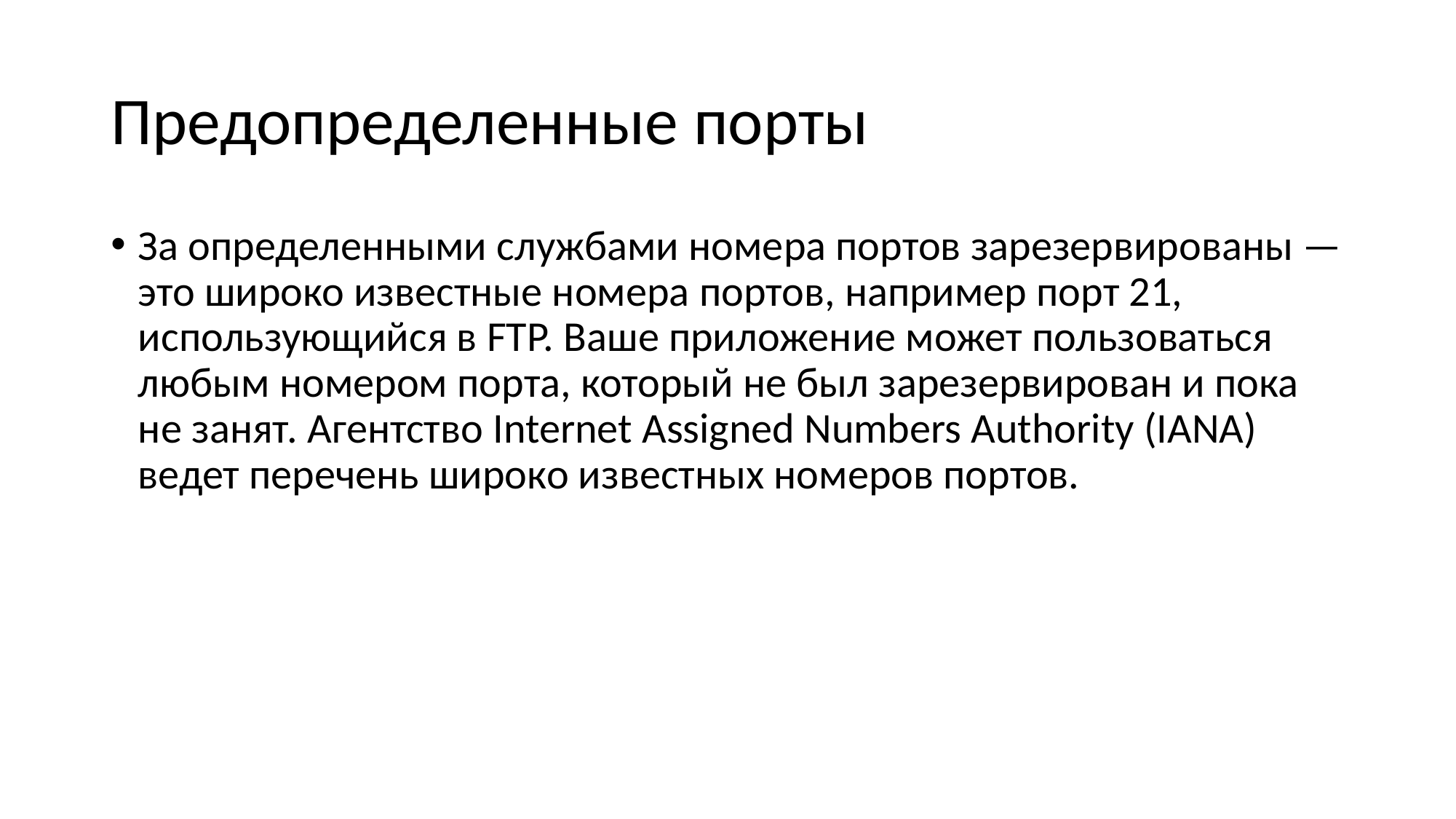

# Предопределенные порты
За определенными службами номера портов зарезервированы — это широко известные номера портов, например порт 21, использующийся в FTP. Ваше приложение может пользоваться любым номером порта, который не был зарезервирован и пока не занят. Агентство Internet Assigned Numbers Authority (IANA) ведет перечень широко известных номеров портов.